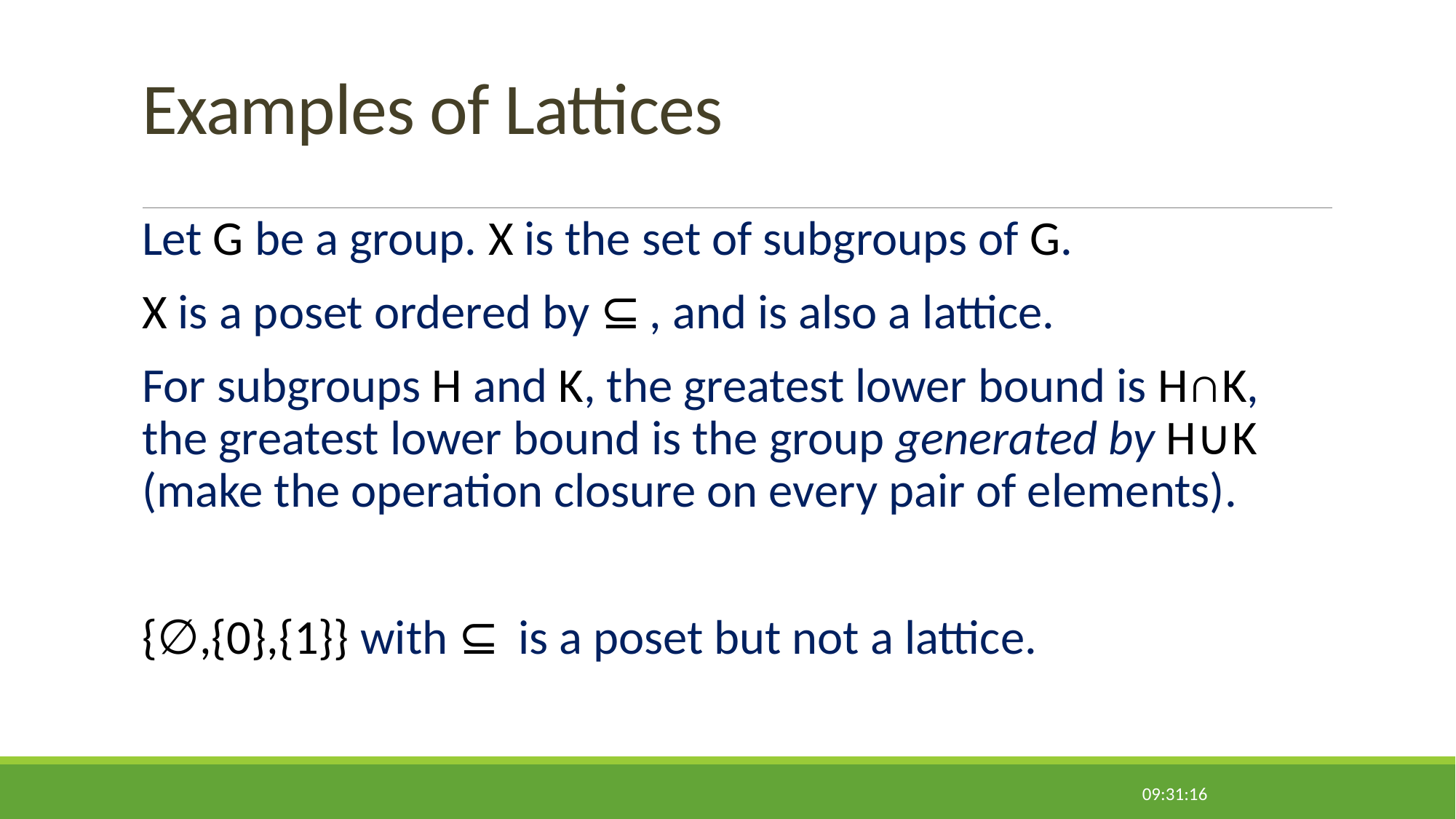

# Examples of Lattices
Let G be a group. X is the set of subgroups of G.
X is a poset ordered by ⊆, and is also a lattice.
For subgroups H and K, the greatest lower bound is H∩K, the greatest lower bound is the group generated by H∪K (make the operation closure on every pair of elements).

{∅,{0},{1}} with ⊆ is a poset but not a lattice.
09:31:16